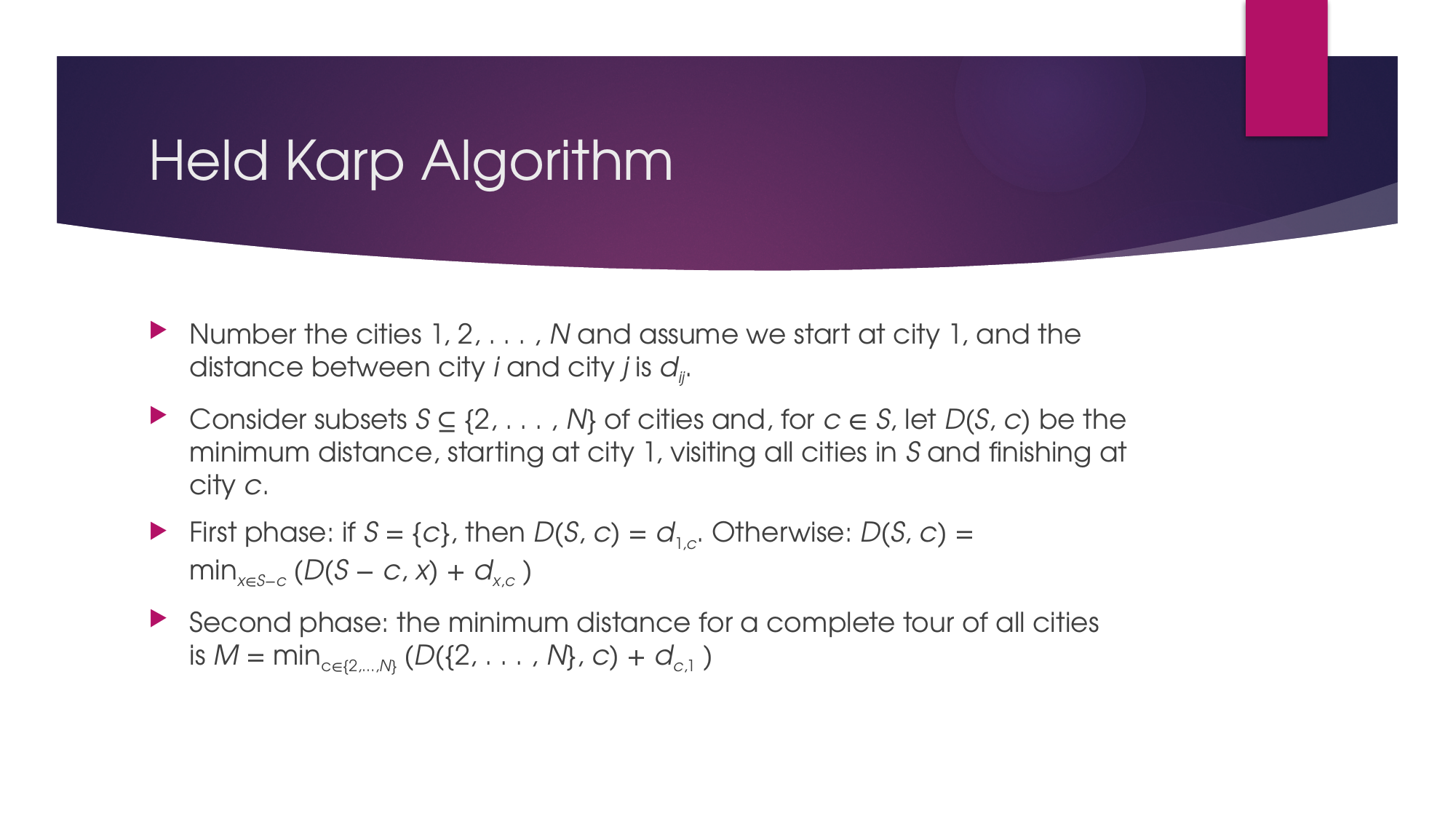

# Held Karp Algorithm
Number the cities 1, 2, . . . , N and assume we start at city 1, and the distance between city i and city j is dij.
Consider subsets S ⊆ {2, . . . , N} of cities and, for c ∈ S, let D(S, c) be the minimum distance, starting at city 1, visiting all cities in S and finishing at city c.
First phase: if S = {c}, then D(S, c) = d1,c. Otherwise: D(S, c) =    minx∈S−c (D(S − c, x) + dx,c )
Second phase: the minimum distance for a complete tour of all cities is M = minc∈{2,...,N} (D({2, . . . , N}, c) + dc,1 )